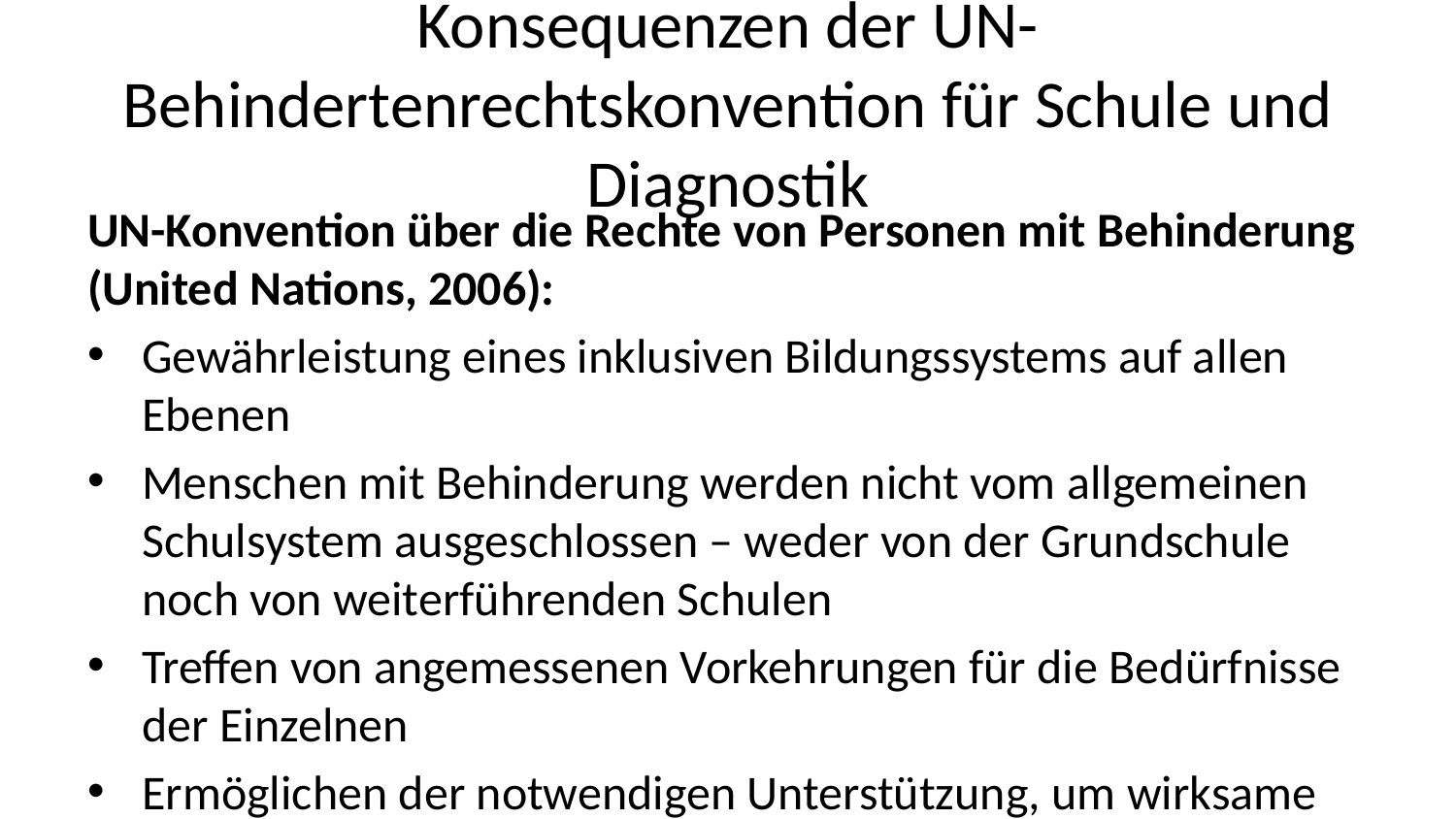

# Konsequenzen der UN-Behindertenrechtskonvention für Schule und Diagnostik
UN-Konvention über die Rechte von Personen mit Behinderung (United Nations, 2006):
Gewährleistung eines inklusiven Bildungssystems auf allen Ebenen
Menschen mit Behinderung werden nicht vom allgemeinen Schulsystem ausgeschlossen – weder von der Grundschule noch von weiterführenden Schulen
Treffen von angemessenen Vorkehrungen für die Bedürfnisse der Einzelnen
Ermöglichen der notwendigen Unterstützung, um wirksame Bildung zu ermöglichen
Schülerinnen und Schüler - ob mit oder ohne Behinderung - lernen gemeinsam, zielgleich oder zieldifferent, in allgemeinbildenden Schulen
Darüber hinaus
fordert das Inklusionsparadigma die Überwindung von Diskriminierung durch Selektion entlang unterschiedlicher Heterogenitätsdimensionen (Grosche, 2015; Grosche et al., 2017),
was der gegenwärtigen diagnostischen Praxis zur Feststellung sonderpädagogischen Förderbedarfs entgegen steht: Das Ressourcen-Ettikettierungs-Dilemma (Neumann & Lütje-Klose, 2020)